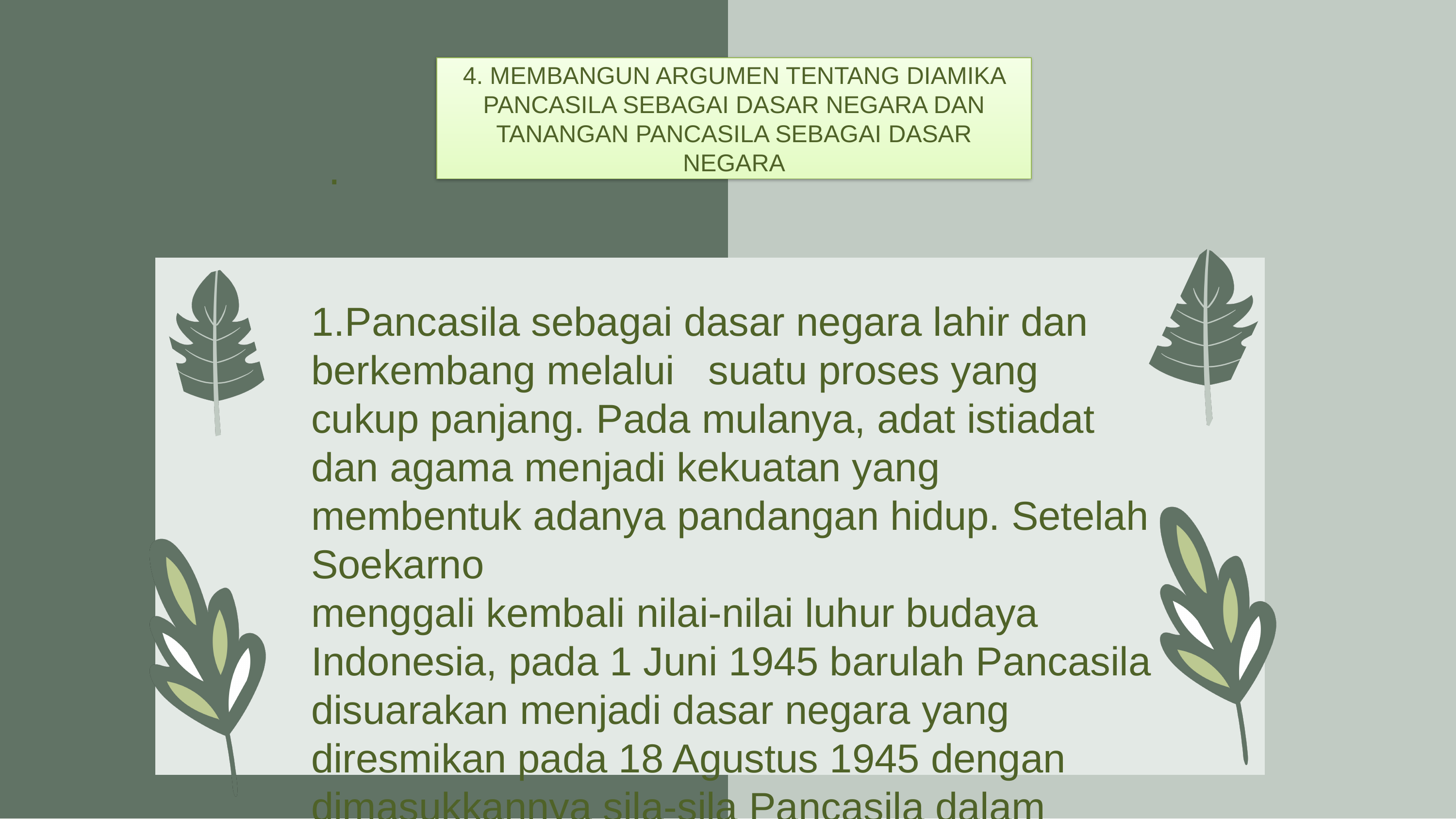

4. MEMBANGUN ARGUMEN TENTANG DIAMIKA PANCASILA SEBAGAI DASAR NEGARA DAN TANANGAN PANCASILA SEBAGAI DASAR NEGARA
.

1.Pancasila sebagai dasar negara lahir dan berkembang melalui   suatu proses yang cukup panjang. Pada mulanya, adat istiadat dan agama menjadi kekuatan yang membentuk adanya pandangan hidup. Setelah Soekarno
menggali kembali nilai-nilai luhur budaya Indonesia, pada 1 Juni 1945 barulah Pancasila disuarakan menjadi dasar negara yang diresmikan pada 18 Agustus 1945 dengan dimasukkannya sila-sila Pancasila dalam Pembukaan Undang-Undang Dasar Negara Republik Indonesia tahun 1945.1